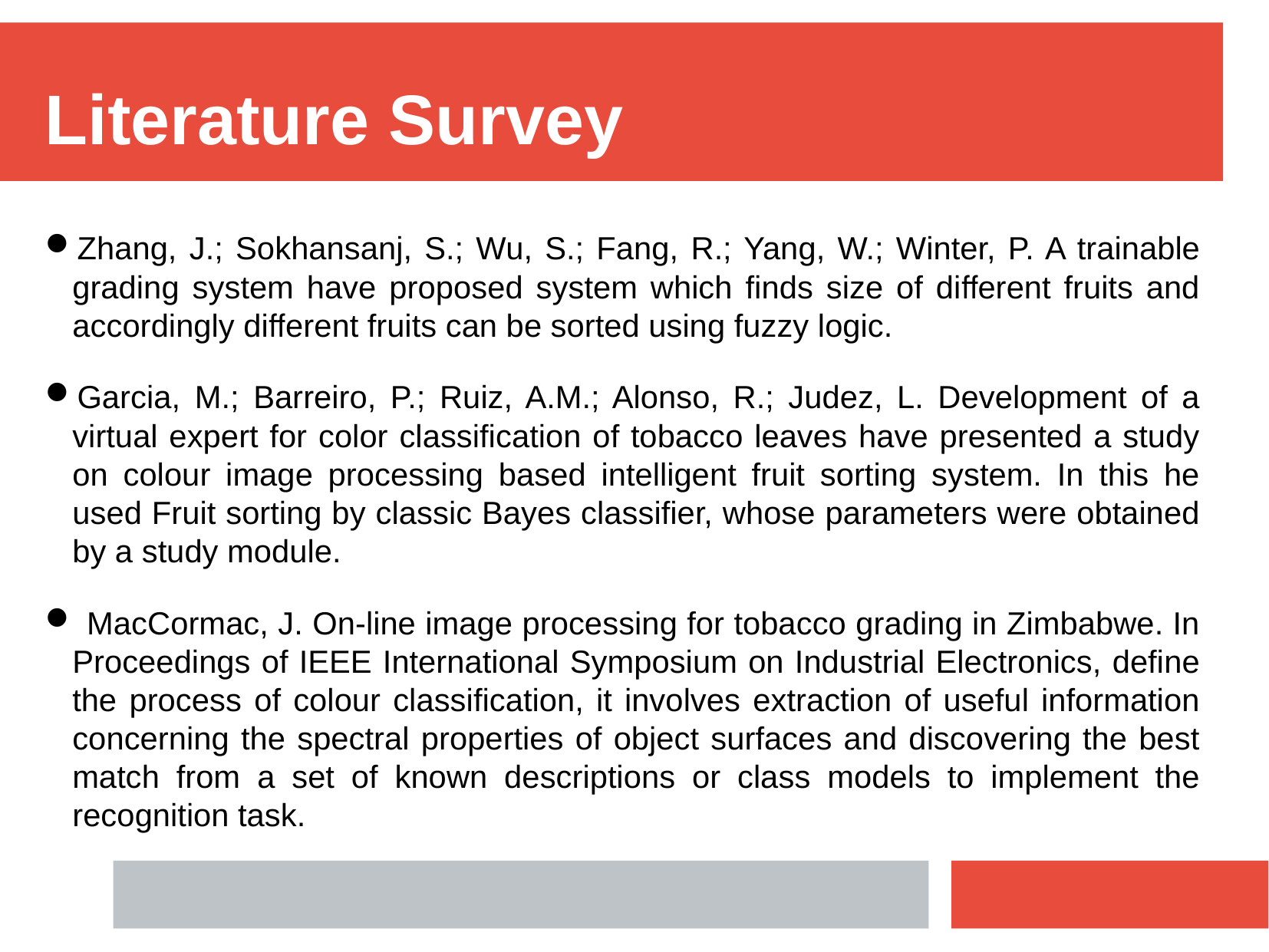

Literature Survey
Zhang, J.; Sokhansanj, S.; Wu, S.; Fang, R.; Yang, W.; Winter, P. A trainable grading system have proposed system which ﬁnds size of diﬀerent fruits and accordingly diﬀerent fruits can be sorted using fuzzy logic.
Garcia, M.; Barreiro, P.; Ruiz, A.M.; Alonso, R.; Judez, L. Development of a virtual expert for color classiﬁcation of tobacco leaves have presented a study on colour image processing based intelligent fruit sorting system. In this he used Fruit sorting by classic Bayes classiﬁer, whose parameters were obtained by a study module.
 MacCormac, J. On-line image processing for tobacco grading in Zimbabwe. In Proceedings of IEEE International Symposium on Industrial Electronics, deﬁne the process of colour classiﬁcation, it involves extraction of useful information concerning the spectral properties of object surfaces and discovering the best match from a set of known descriptions or class models to implement the recognition task.